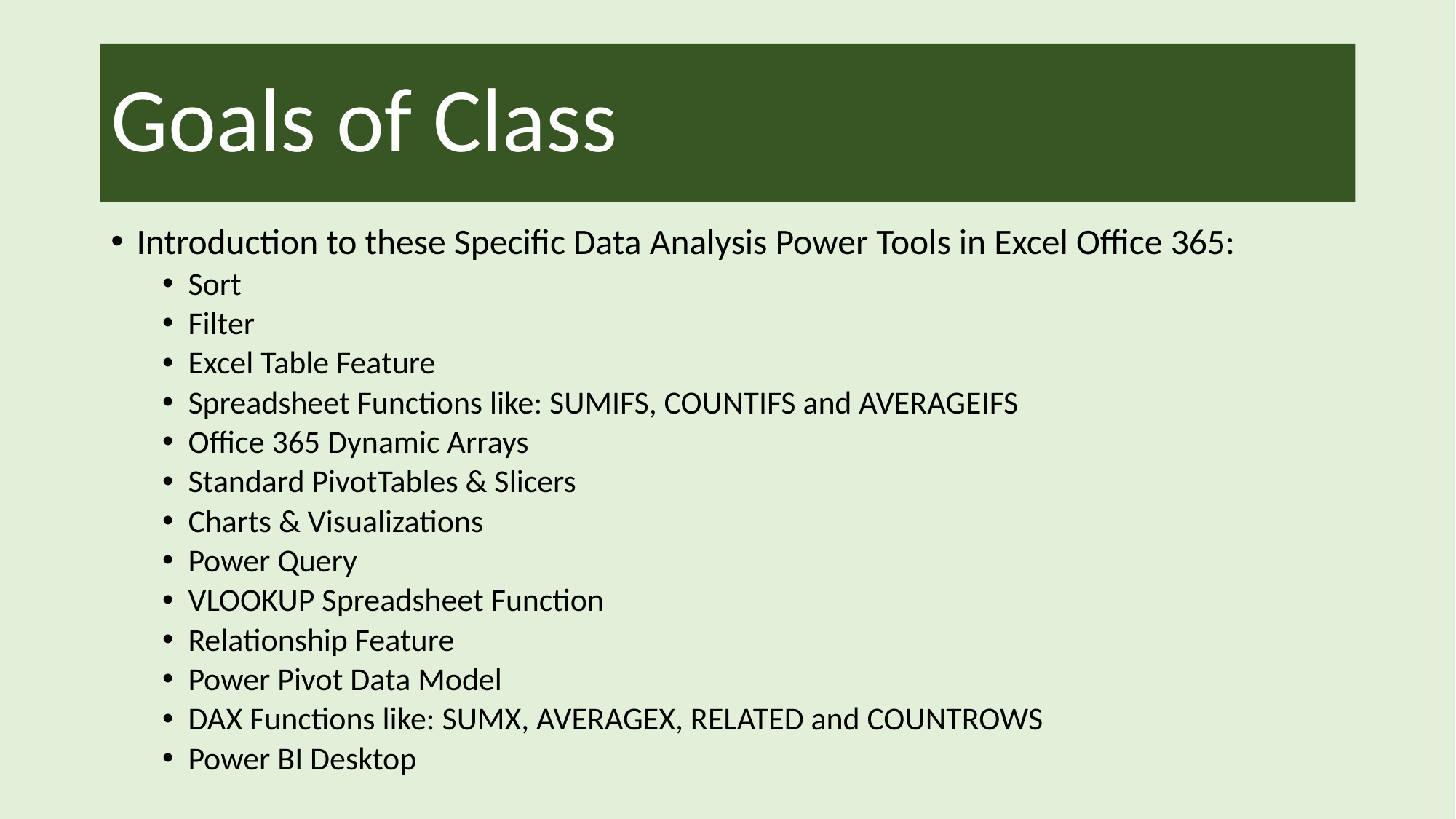

# Goals of Class
Introduction to these Specific Data Analysis Power Tools in Excel Office 365:
Sort
Filter
Excel Table Feature
Spreadsheet Functions like: SUMIFS, COUNTIFS and AVERAGEIFS
Office 365 Dynamic Arrays
Standard PivotTables & Slicers
Charts & Visualizations
Power Query
VLOOKUP Spreadsheet Function
Relationship Feature
Power Pivot Data Model
DAX Functions like: SUMX, AVERAGEX, RELATED and COUNTROWS
Power BI Desktop